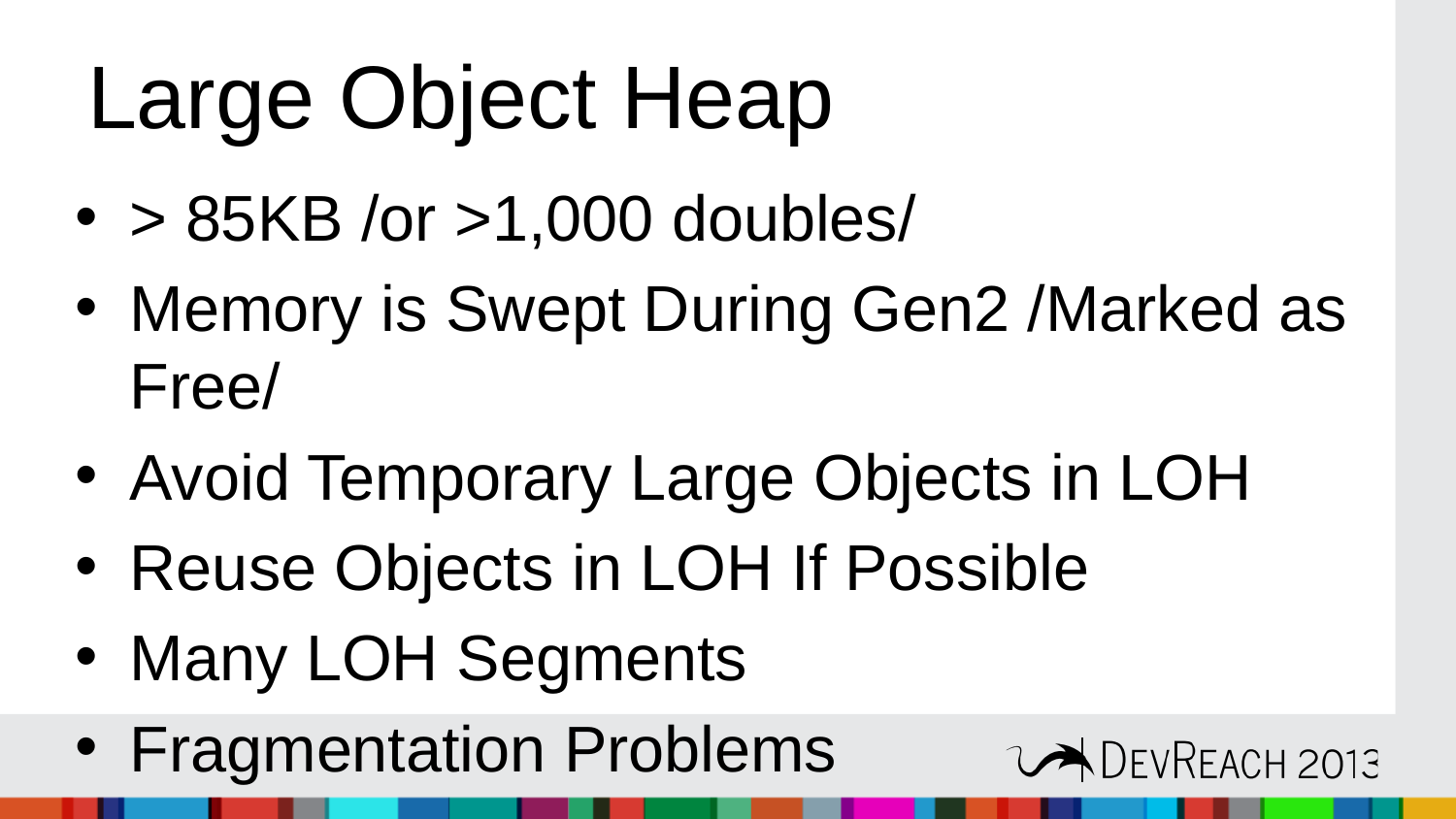

# Large Object Heap
> 85KB /or >1,000 doubles/
Memory is Swept During Gen2 /Marked as Free/
Avoid Temporary Large Objects in LOH
Reuse Objects in LOH If Possible
Many LOH Segments
Fragmentation Problems